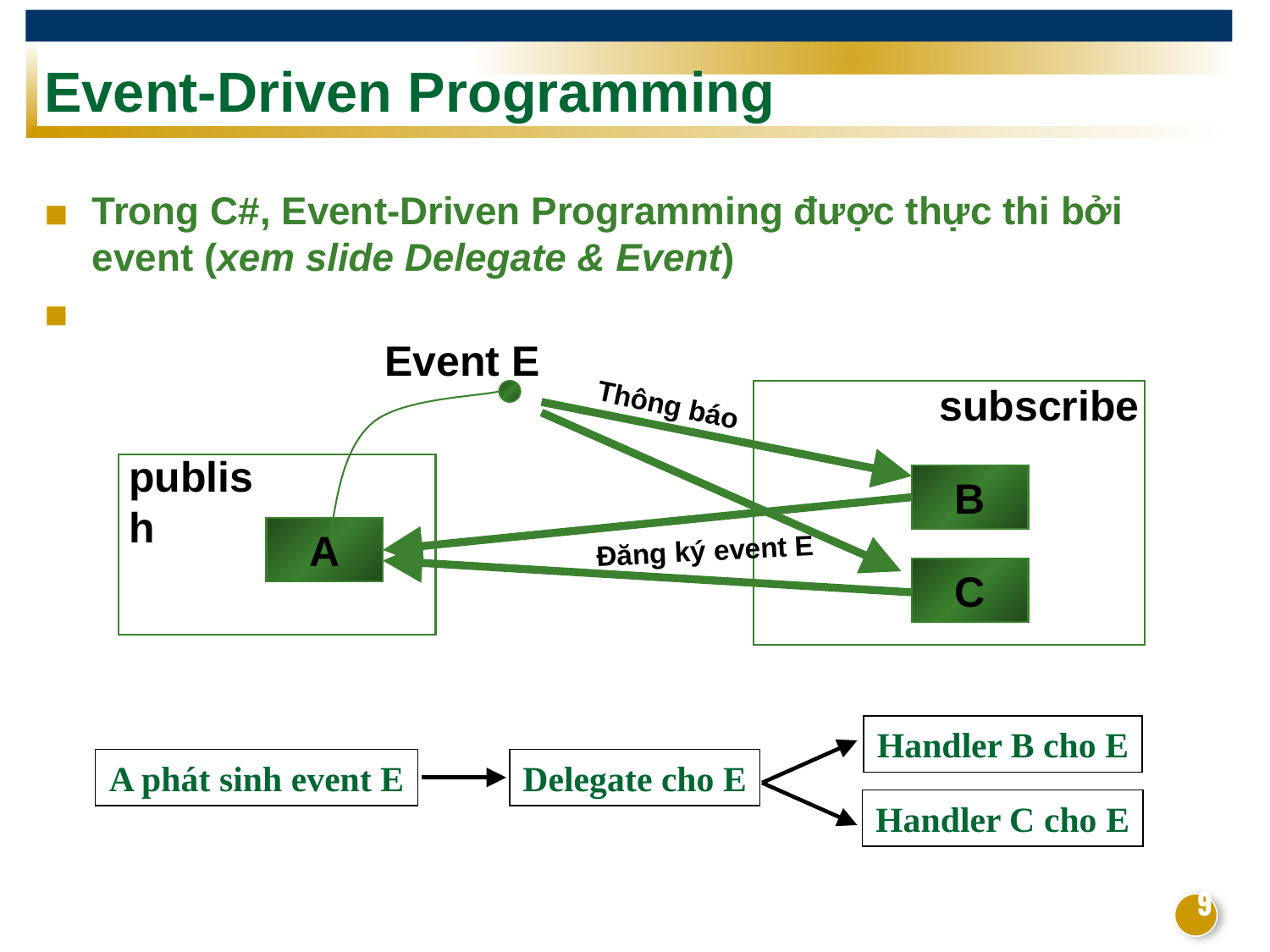

# Event-Driven Programming
Trong C#, Event-Driven Programming được thực thi bởi event (xem slide Delegate & Event)

Event E
subscribe

Thông báo

publish

B
A
Đăng ký event E
C
Handler B cho E
A phát sinh event E
Delegate cho E
Handler C cho E
9